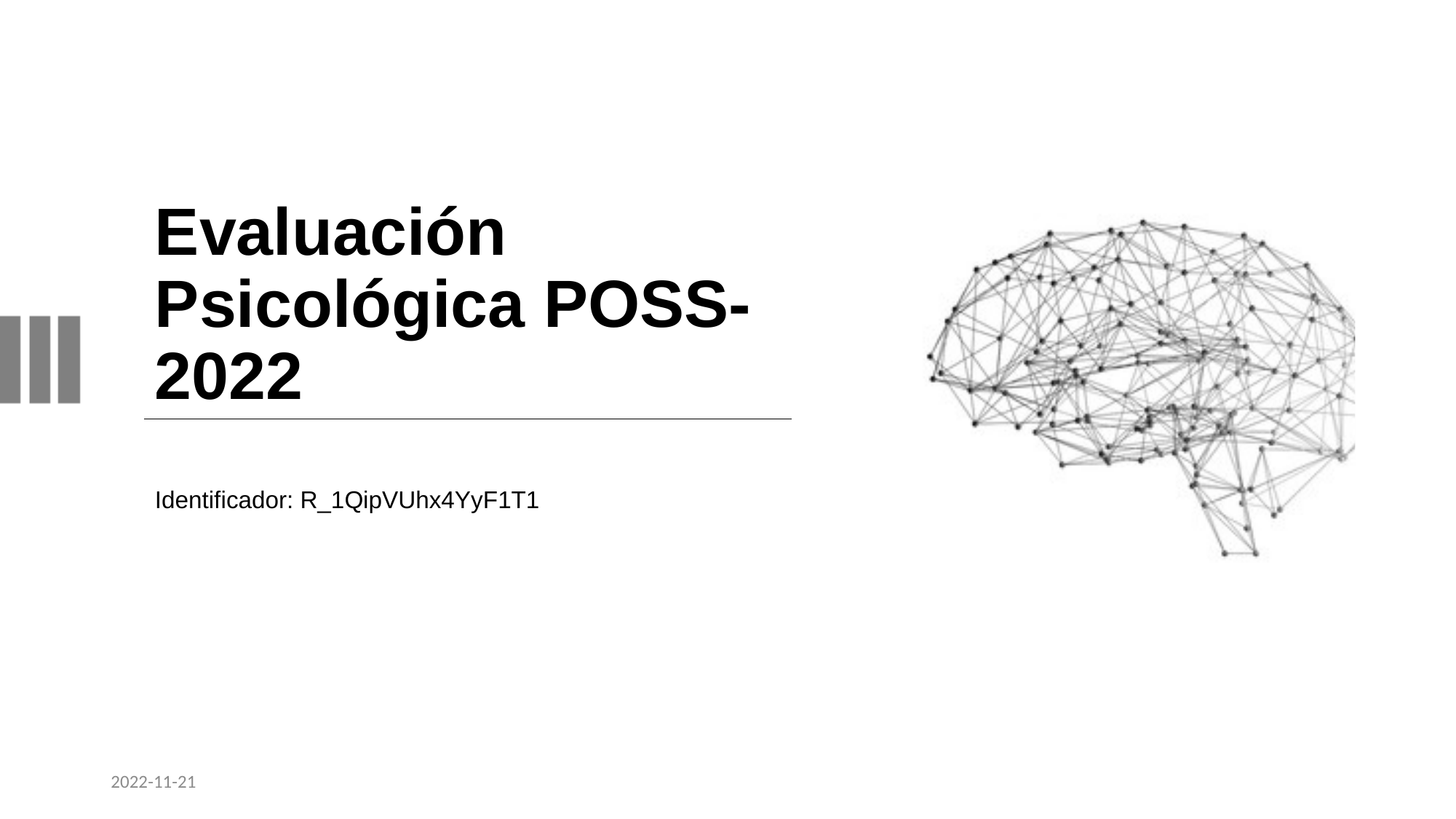

# Evaluación Psicológica POSS-2022
Identificador: R_1QipVUhx4YyF1T1
2022-11-21